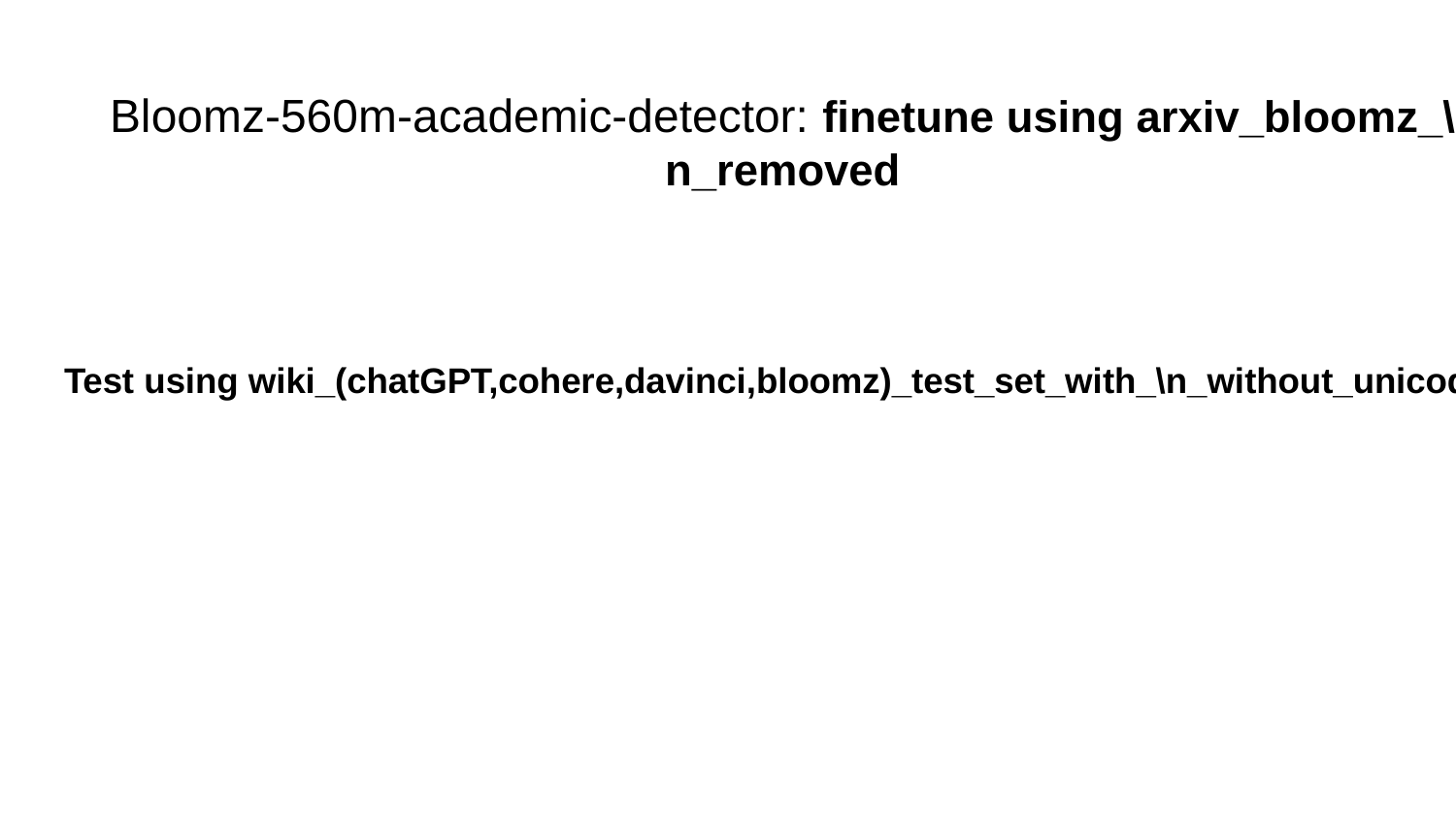

# Bloomz-560m-academic-detector: finetune using arxiv_bloomz_\n_removed

Test using wiki_(chatGPT,cohere,davinci,bloomz)_test_set_with_\n_without_unicode